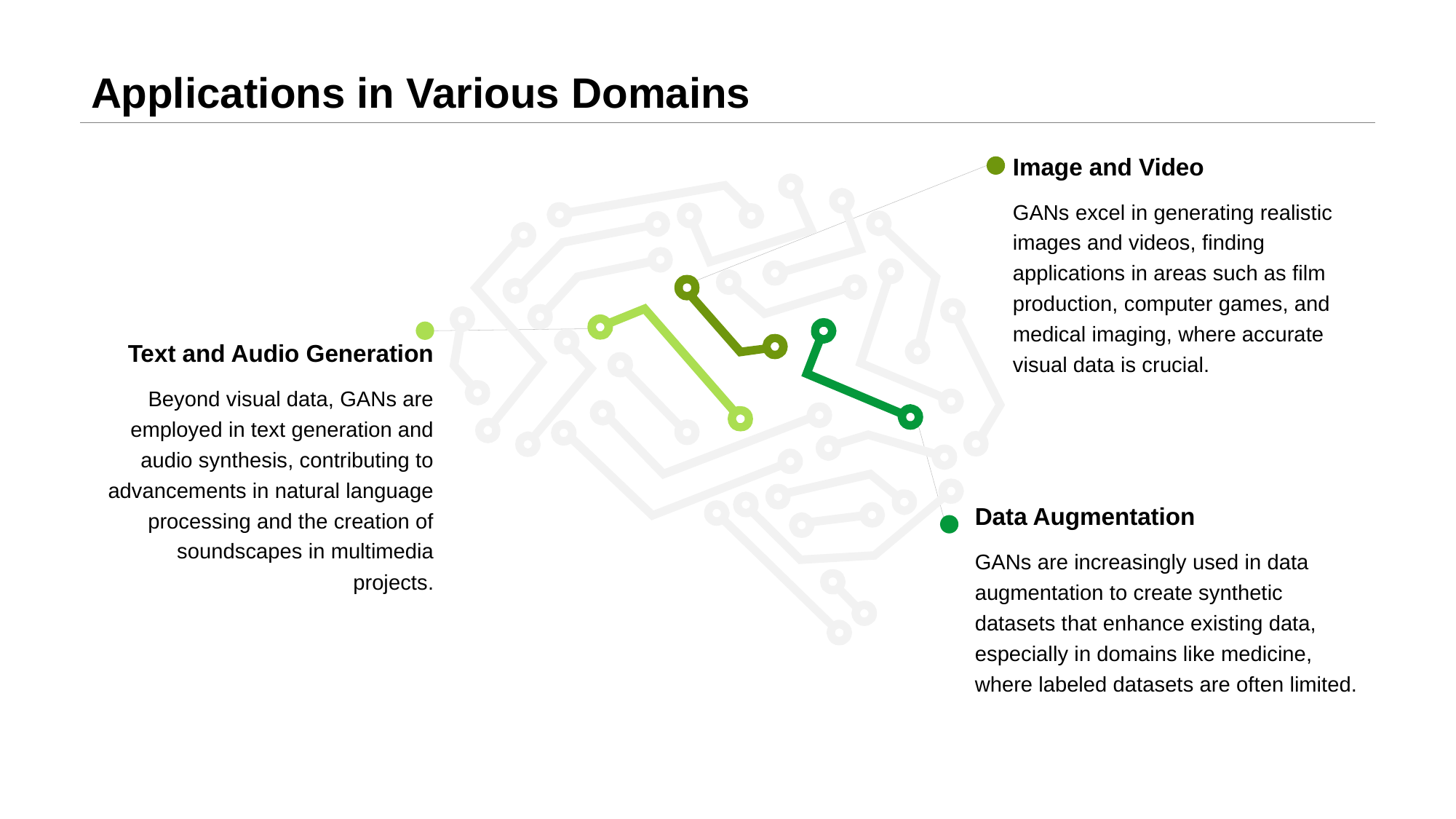

# Applications in Various Domains
Image and Video

GANs excel in generating realistic images and videos, finding applications in areas such as film production, computer games, and medical imaging, where accurate visual data is crucial.

Text and Audio Generation
Beyond visual data, GANs are employed in text generation and audio synthesis, contributing to advancements in natural language processing and the creation of soundscapes in multimedia projects.
Data Augmentation

GANs are increasingly used in data augmentation to create synthetic datasets that enhance existing data, especially in domains like medicine, where labeled datasets are often limited.